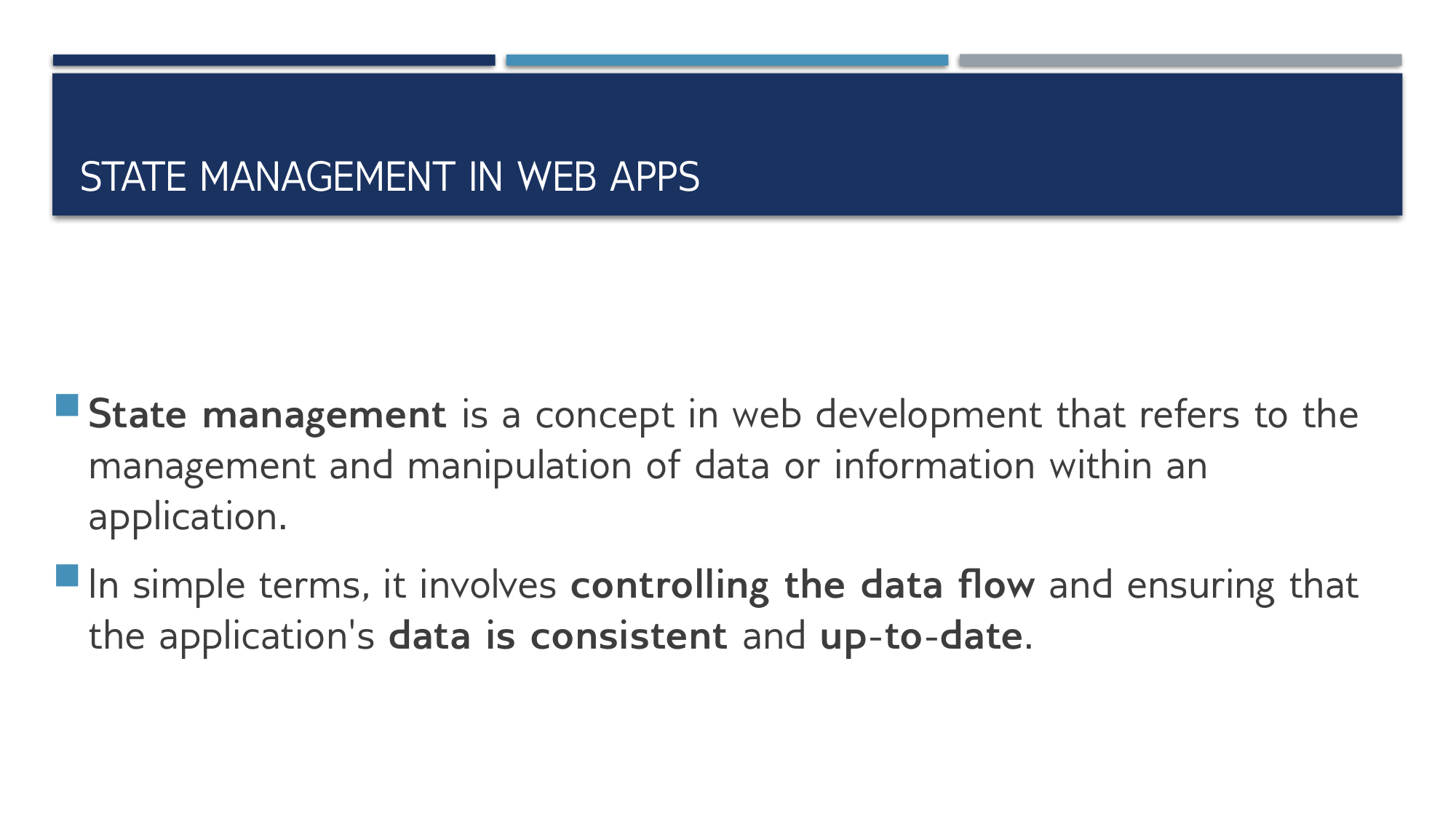

# State management in web apps
State management is a concept in web development that refers to the management and manipulation of data or information within an application.
In simple terms, it involves controlling the data flow and ensuring that the application's data is consistent and up-to-date.